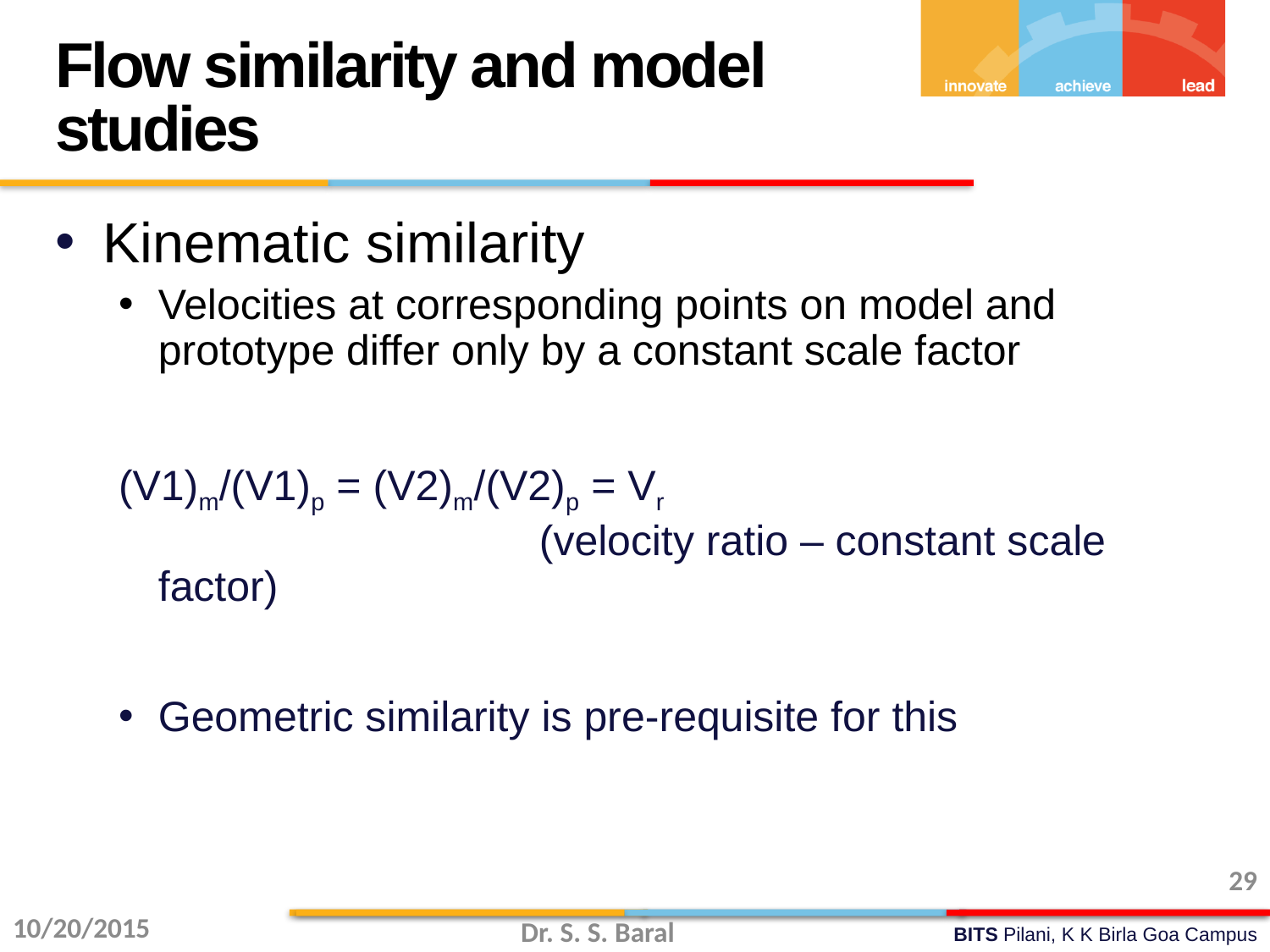

Flow similarity and model studies
Kinematic similarity
Velocities at corresponding points on model and prototype differ only by a constant scale factor

(V1)m/(V1)p = (V2)m/(V2)p = Vr
				(velocity ratio – constant scale factor)

Geometric similarity is pre-requisite for this
29
10/20/2015
Dr. S. S. Baral